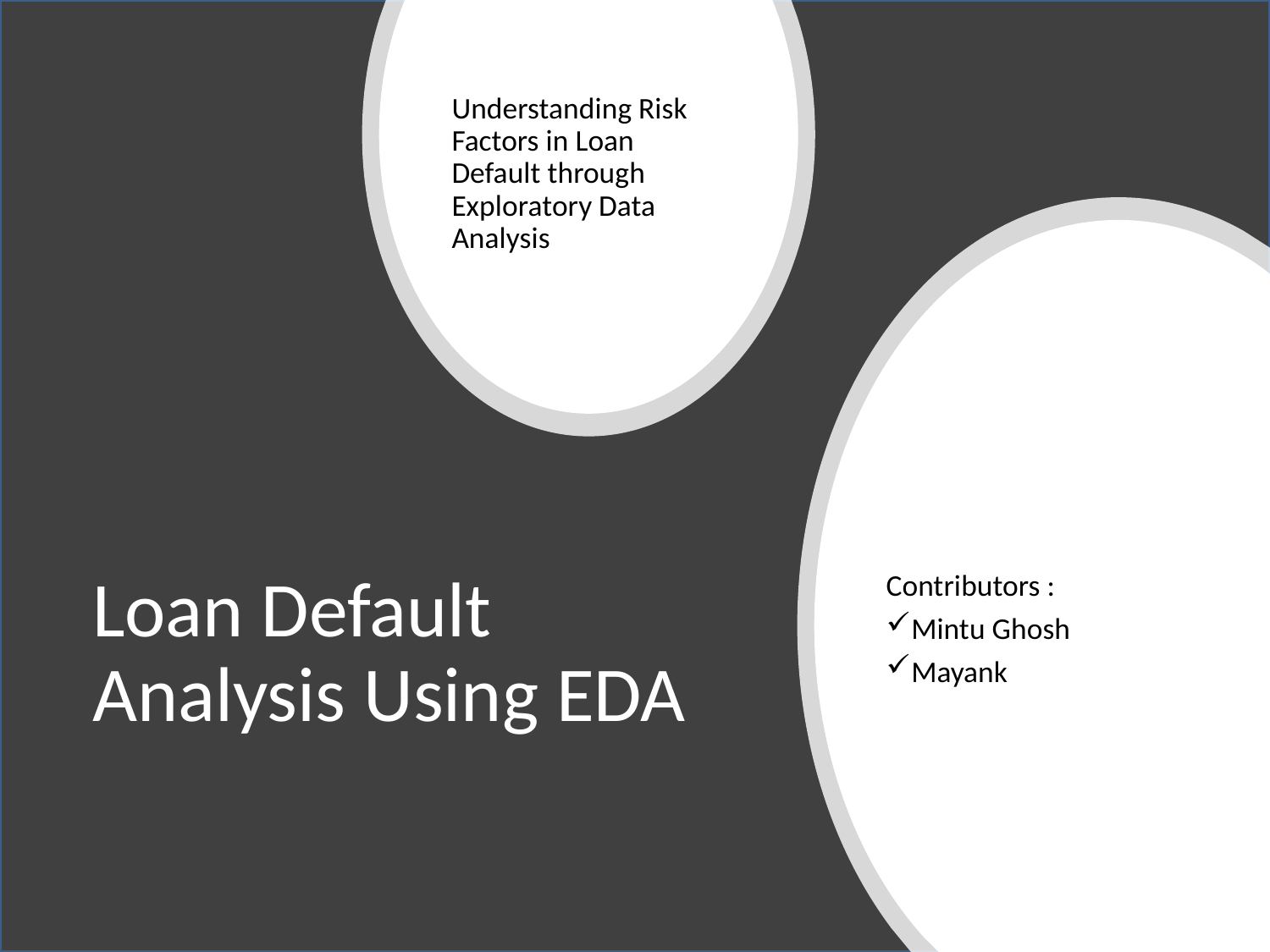

Understanding Risk Factors in Loan Default through Exploratory Data Analysis

Contributors :
Mintu Ghosh
Mayank
# Loan Default Analysis Using EDA